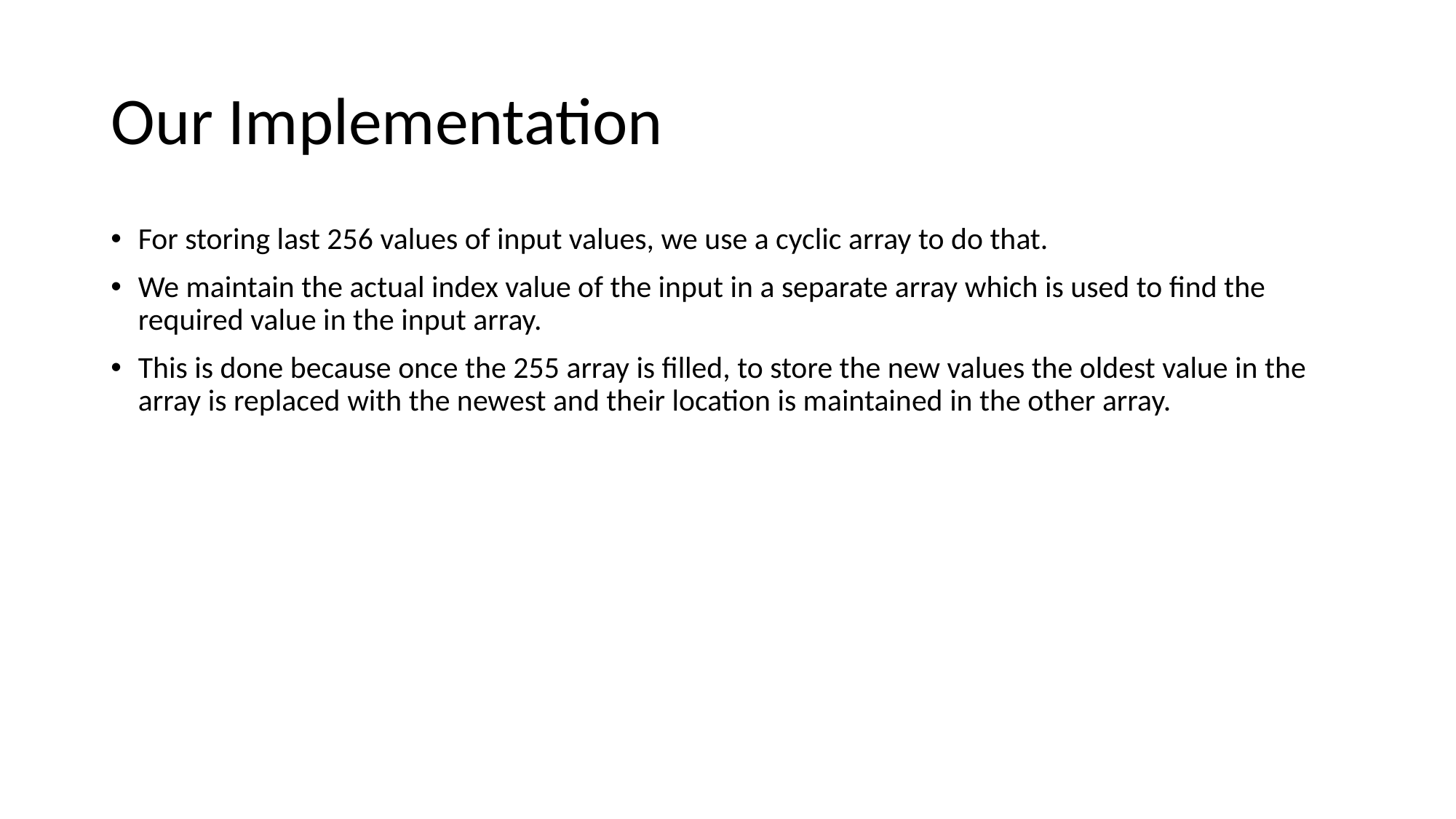

# Our Implementation
For storing last 256 values of input values, we use a cyclic array to do that.
We maintain the actual index value of the input in a separate array which is used to find the required value in the input array.
This is done because once the 255 array is filled, to store the new values the oldest value in the array is replaced with the newest and their location is maintained in the other array.